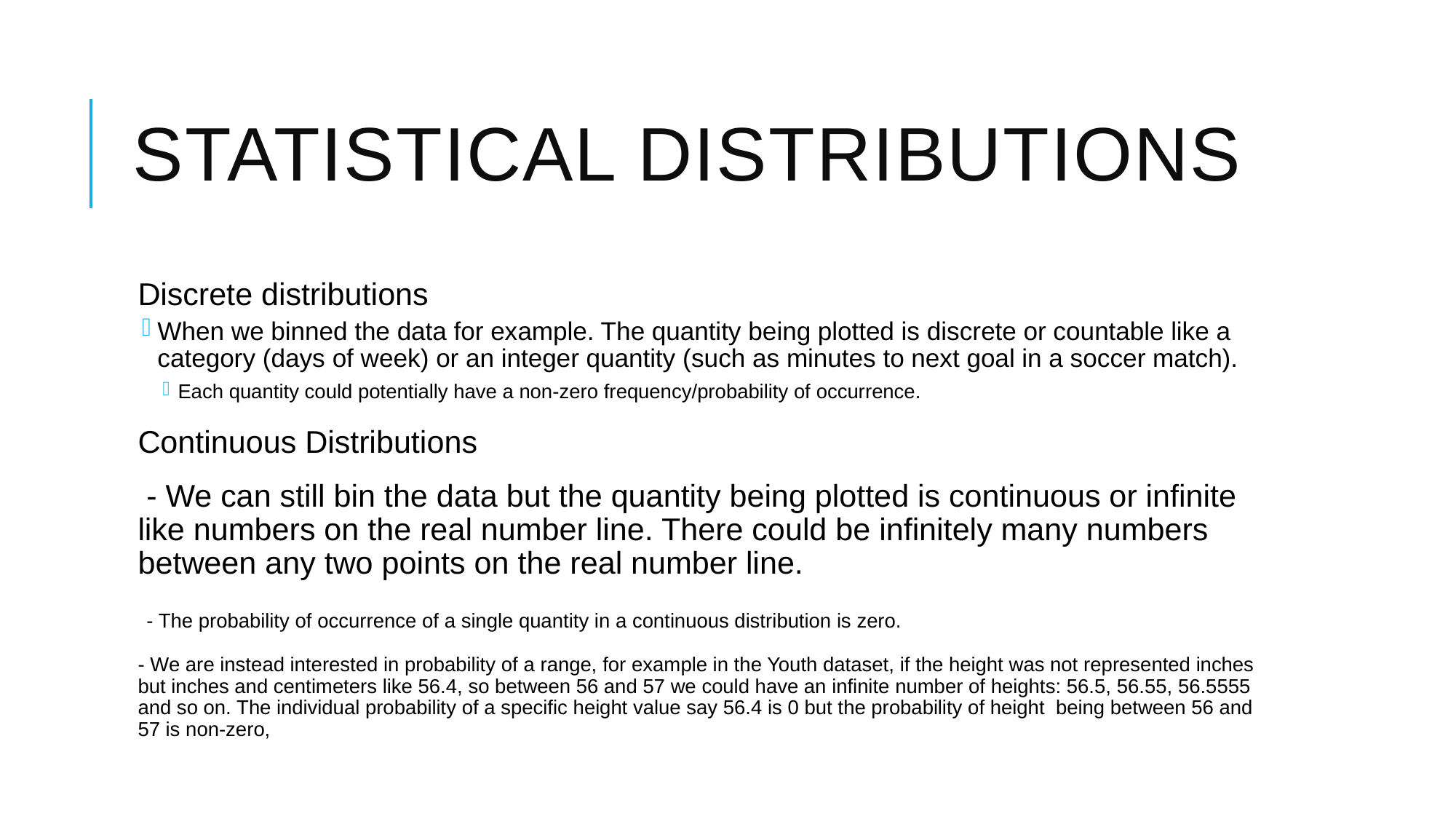

# Statistical distributions
Discrete distributions
When we binned the data for example. The quantity being plotted is discrete or countable like a category (days of week) or an integer quantity (such as minutes to next goal in a soccer match).
Each quantity could potentially have a non-zero frequency/probability of occurrence.
Continuous Distributions
 - We can still bin the data but the quantity being plotted is continuous or infinite like numbers on the real number line. There could be infinitely many numbers between any two points on the real number line.
 - The probability of occurrence of a single quantity in a continuous distribution is zero.
- We are instead interested in probability of a range, for example in the Youth dataset, if the height was not represented inches but inches and centimeters like 56.4, so between 56 and 57 we could have an infinite number of heights: 56.5, 56.55, 56.5555 and so on. The individual probability of a specific height value say 56.4 is 0 but the probability of height  being between 56 and 57 is non-zero,